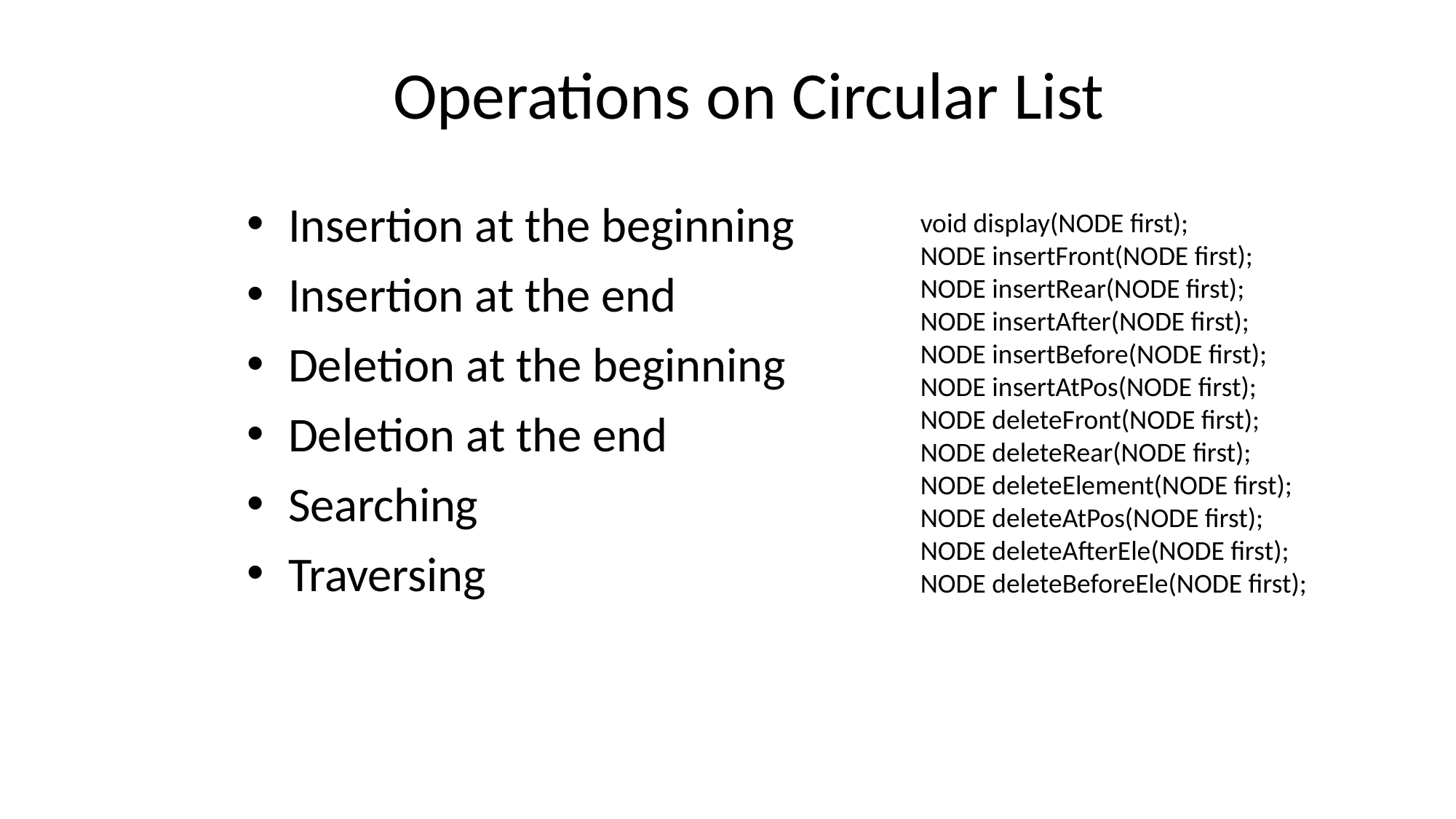

# Operations on Circular List
Insertion at the beginning
Insertion at the end
Deletion at the beginning
Deletion at the end
Searching
Traversing
void display(NODE first);
NODE insertFront(NODE first);
NODE insertRear(NODE first);
NODE insertAfter(NODE first);
NODE insertBefore(NODE first);
NODE insertAtPos(NODE first);
NODE deleteFront(NODE first);
NODE deleteRear(NODE first);
NODE deleteElement(NODE first);
NODE deleteAtPos(NODE first);
NODE deleteAfterEle(NODE first);
NODE deleteBeforeEle(NODE first);